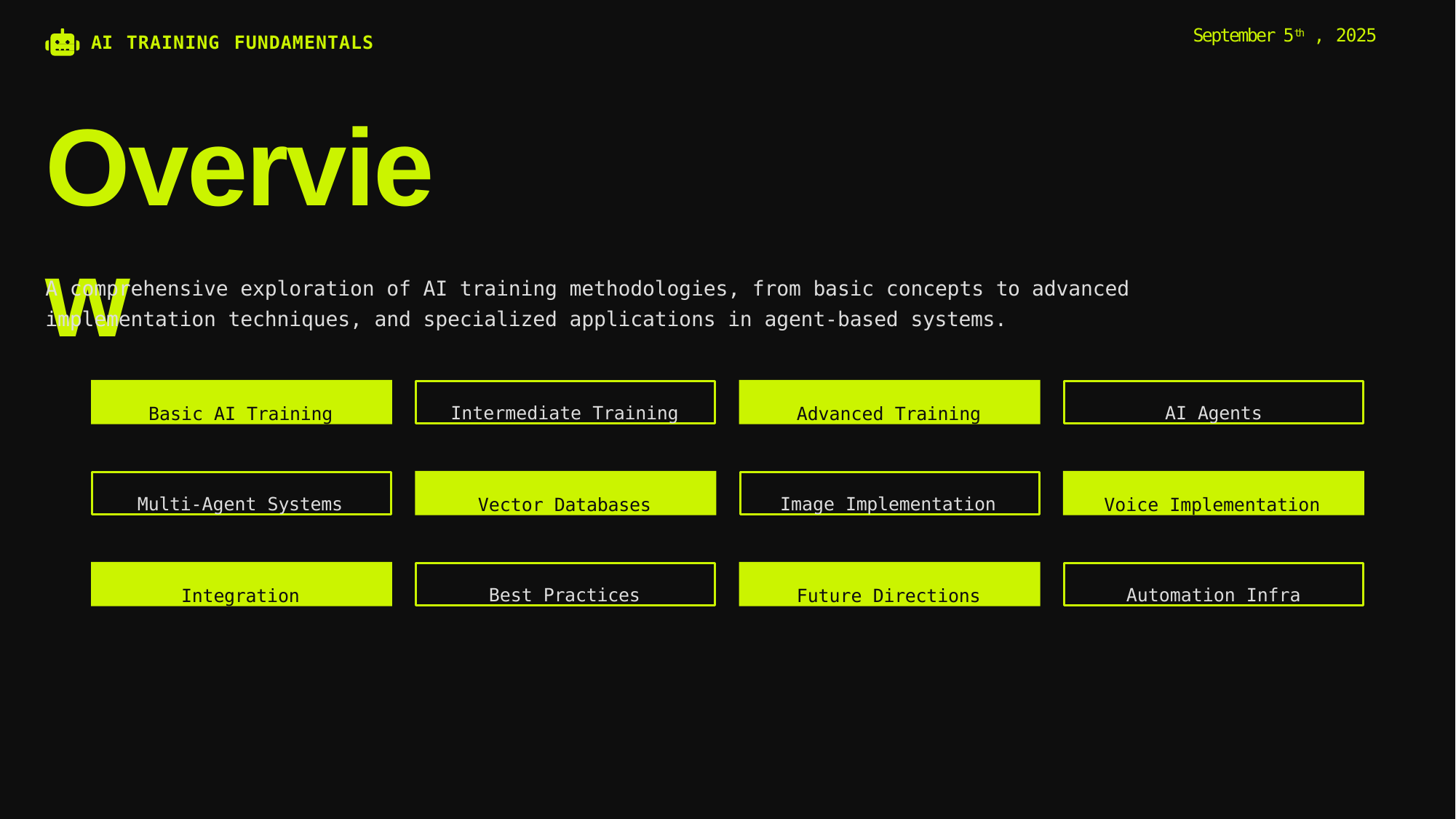

September 5th , 2025

AI TRAINING FUNDAMENTALS
# Overview
A comprehensive exploration of AI training methodologies, from basic concepts to advanced implementation techniques, and specialized applications in agent-based systems.

Basic AI Training

Advanced Training
Intermediate Training
AI Agents

Vector Databases

Voice Implementation
Multi-Agent Systems
Image Implementation

Integration

Future Directions
Best Practices
Automation Infra